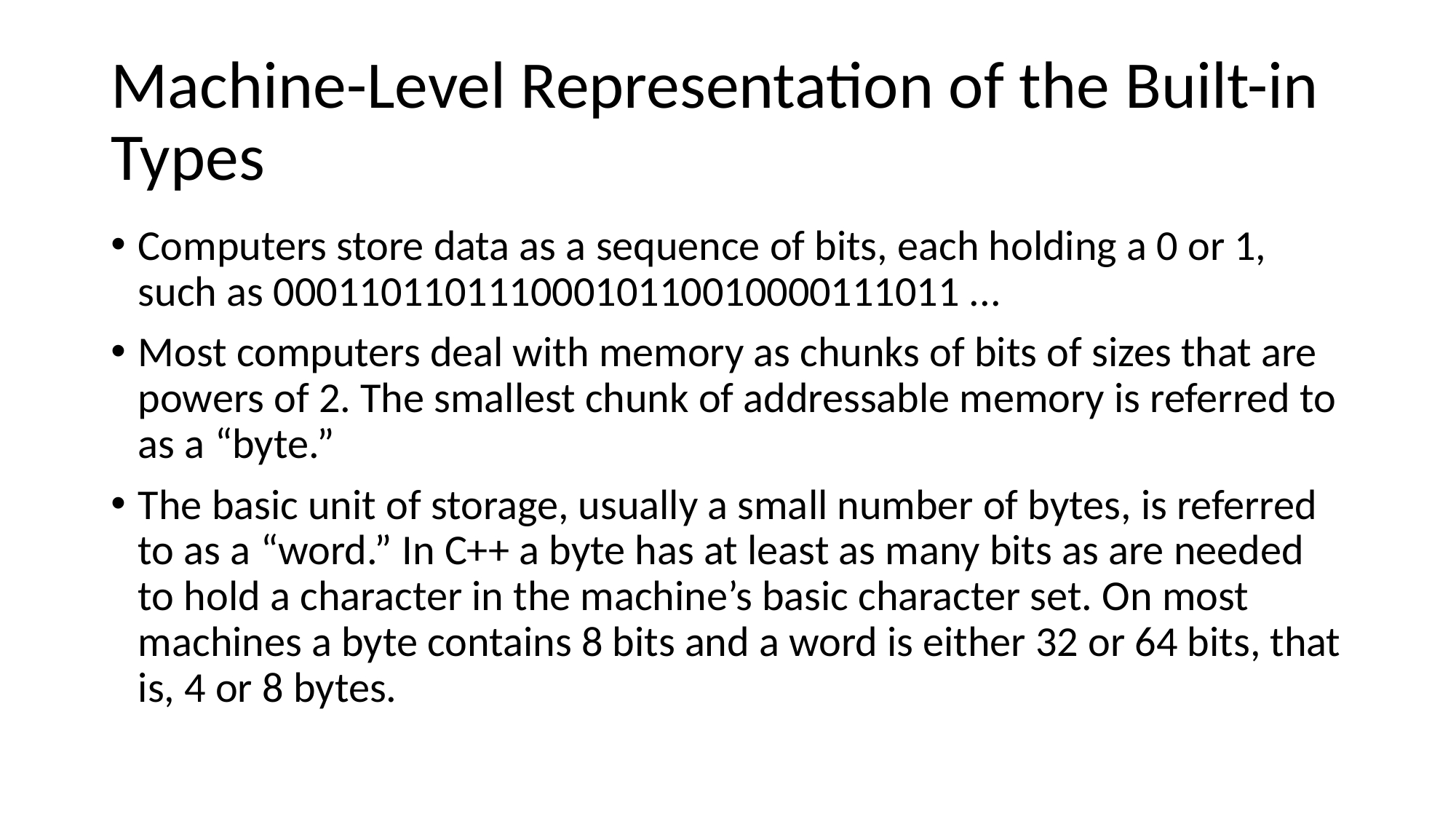

# Machine-Level Representation of the Built-in Types
Computers store data as a sequence of bits, each holding a 0 or 1, such as 00011011011100010110010000111011 ...
Most computers deal with memory as chunks of bits of sizes that are powers of 2. The smallest chunk of addressable memory is referred to as a “byte.”
The basic unit of storage, usually a small number of bytes, is referred to as a “word.” In C++ a byte has at least as many bits as are needed to hold a character in the machine’s basic character set. On most machines a byte contains 8 bits and a word is either 32 or 64 bits, that is, 4 or 8 bytes.